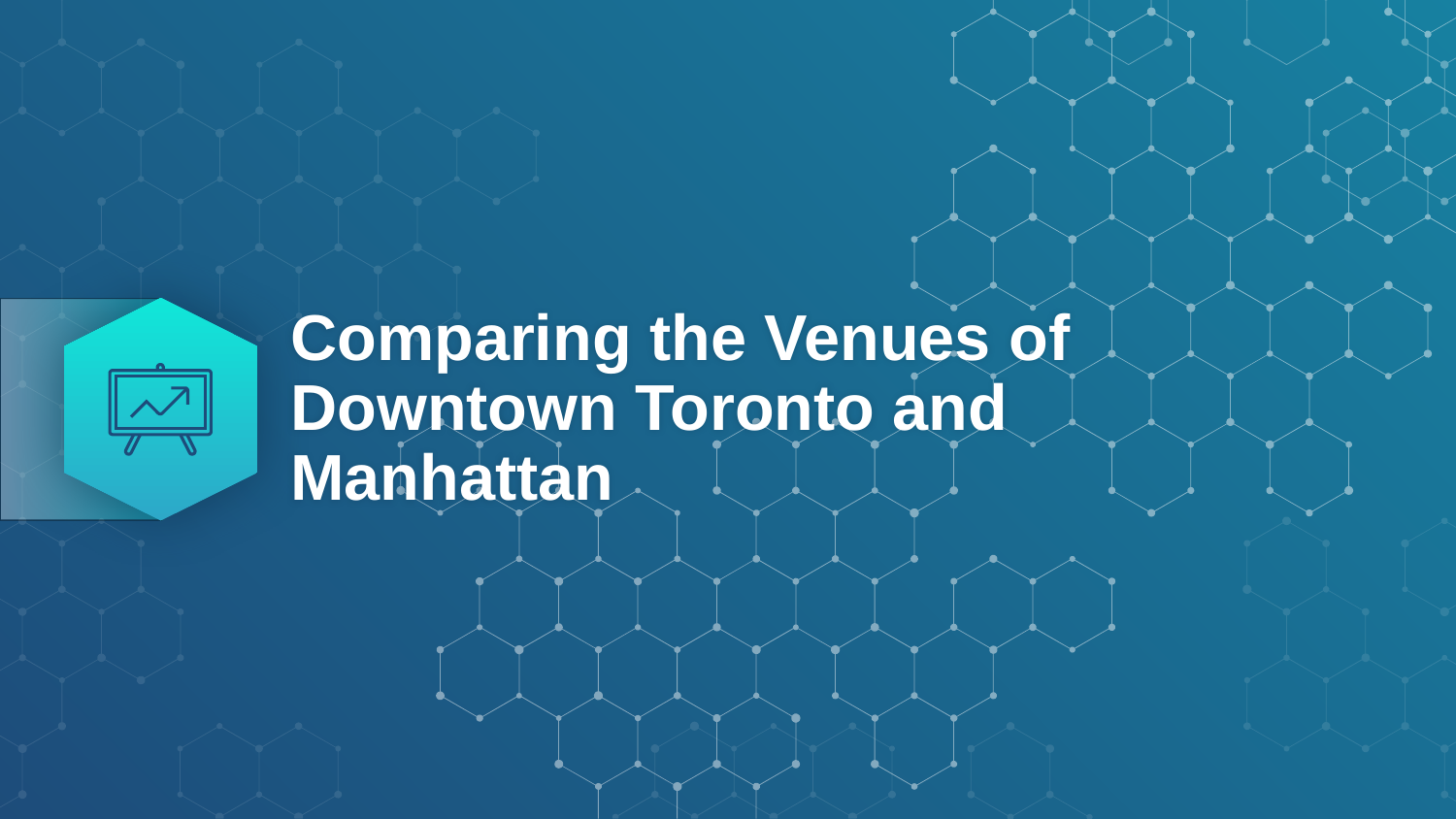

# Comparing the Venues of Downtown Toronto and Manhattan